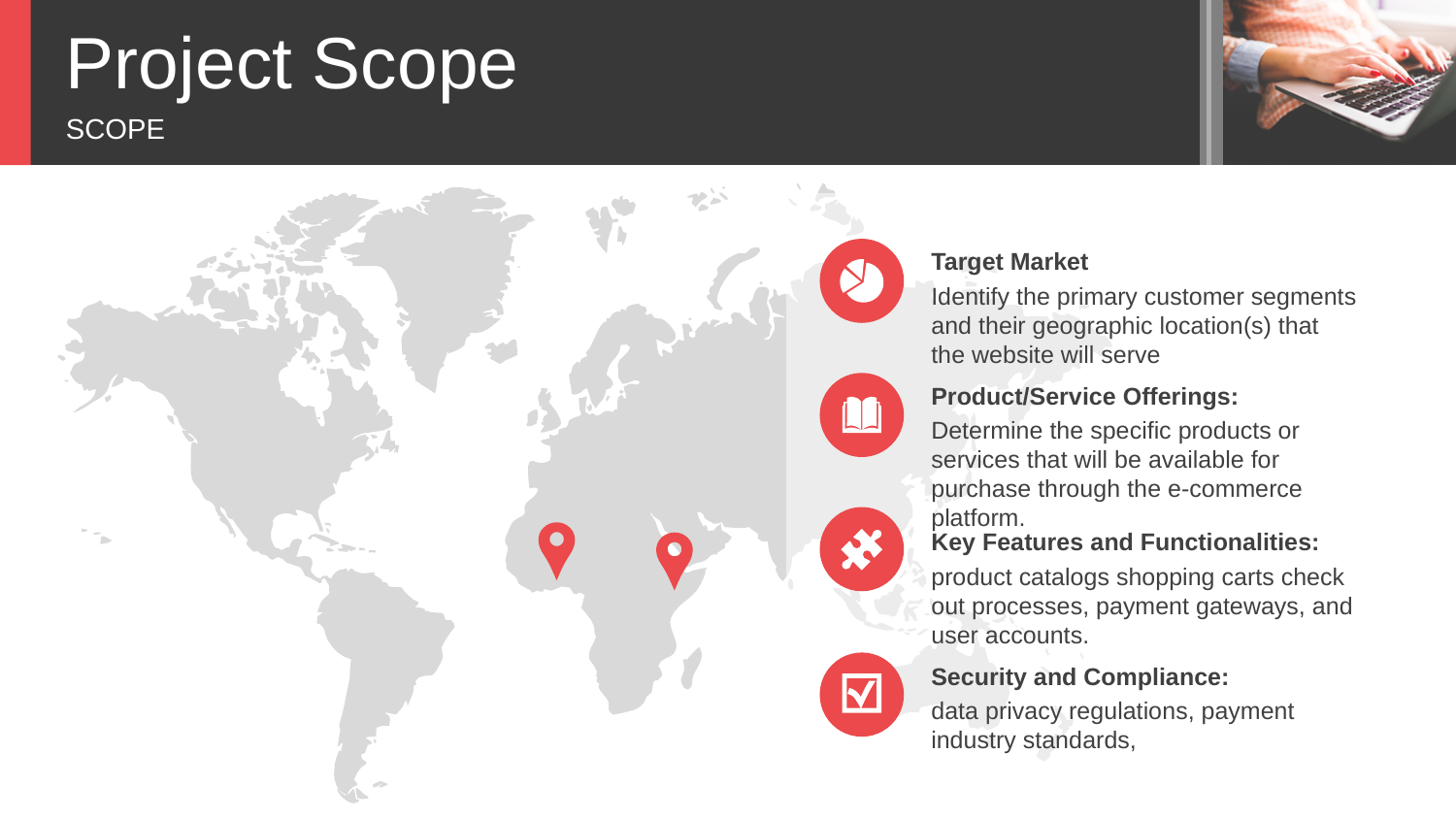

Project Scope
SCOPE

Target Market
Identify the primary customer segments and their geographic location(s) that the website will serve

Product/Service Offerings:
Determine the specific products or services that will be available for purchase through the e-commerce platform.

Key Features and Functionalities:
product catalogs shopping carts check out processes, payment gateways, and user accounts.

Security and Compliance:
data privacy regulations, payment industry standards,